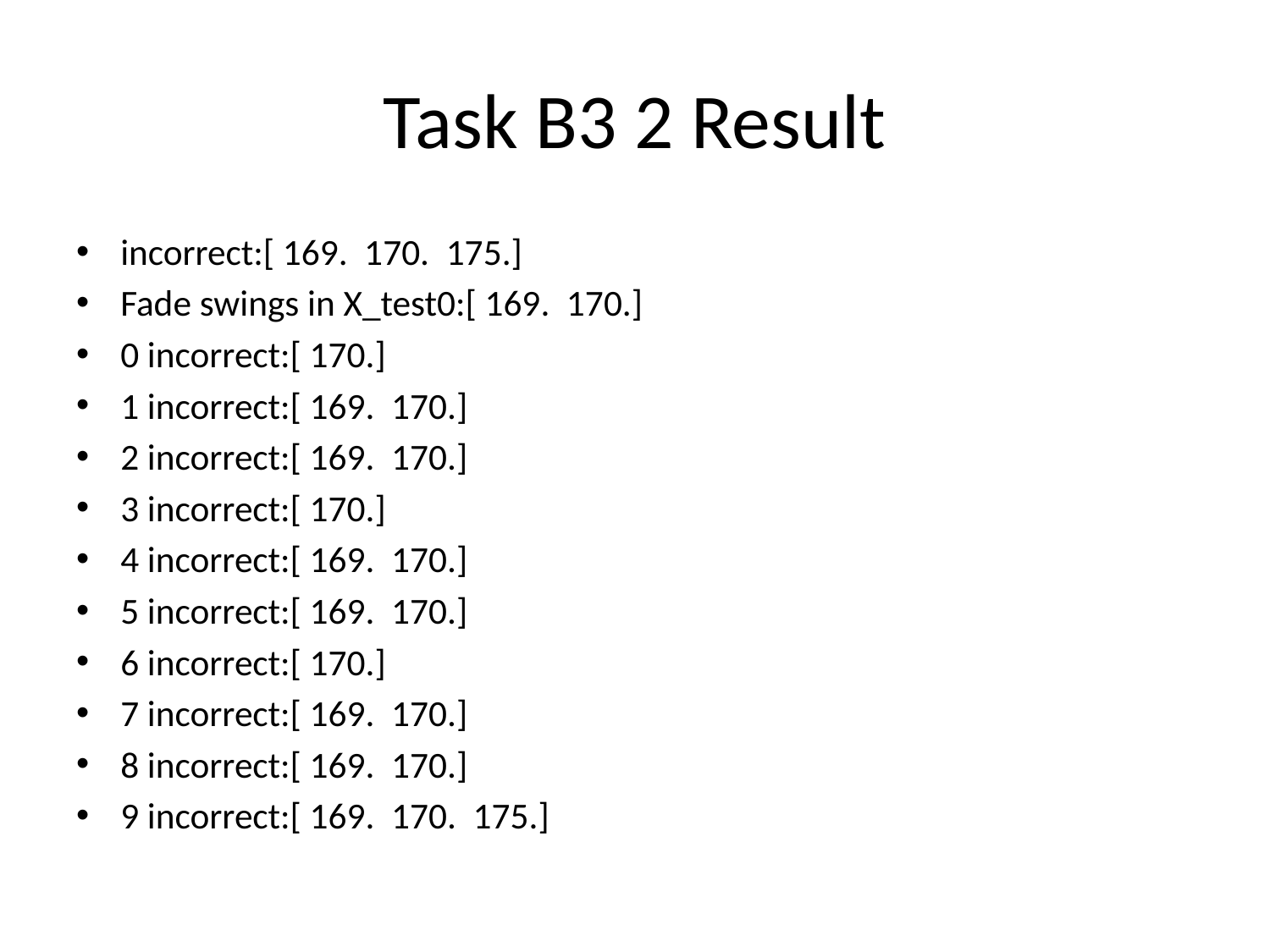

# Task B3 2 Result
incorrect:[ 169.  170.  175.]
Fade swings in X_test0:[ 169.  170.]
0 incorrect:[ 170.]
1 incorrect:[ 169.  170.]
2 incorrect:[ 169.  170.]
3 incorrect:[ 170.]
4 incorrect:[ 169.  170.]
5 incorrect:[ 169.  170.]
6 incorrect:[ 170.]
7 incorrect:[ 169.  170.]
8 incorrect:[ 169.  170.]
9 incorrect:[ 169.  170.  175.]